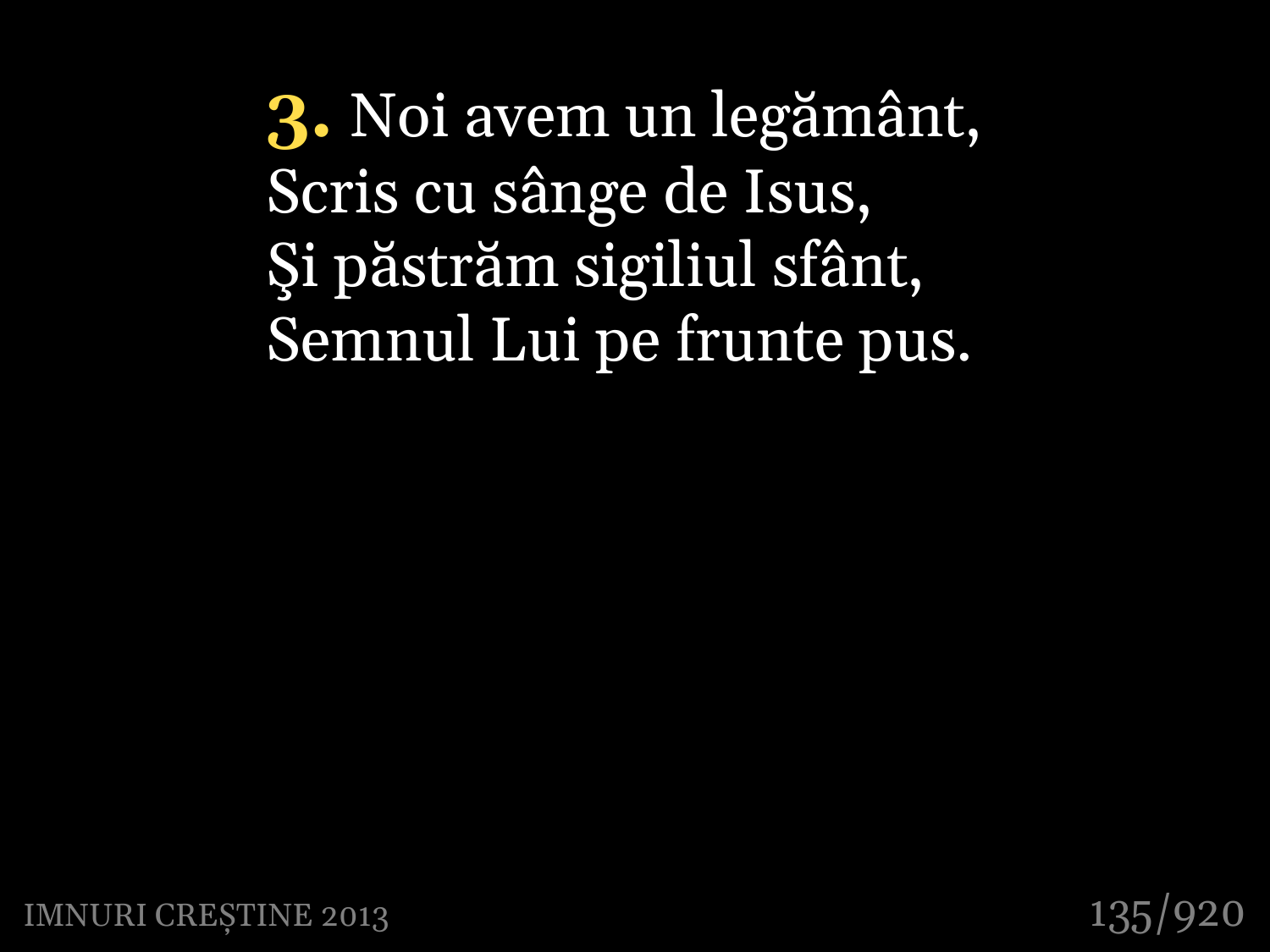

3. Noi avem un legământ,
Scris cu sânge de Isus,
Şi păstrăm sigiliul sfânt,
Semnul Lui pe frunte pus.
131/920
135/920
IMNURI CREȘTINE 2013